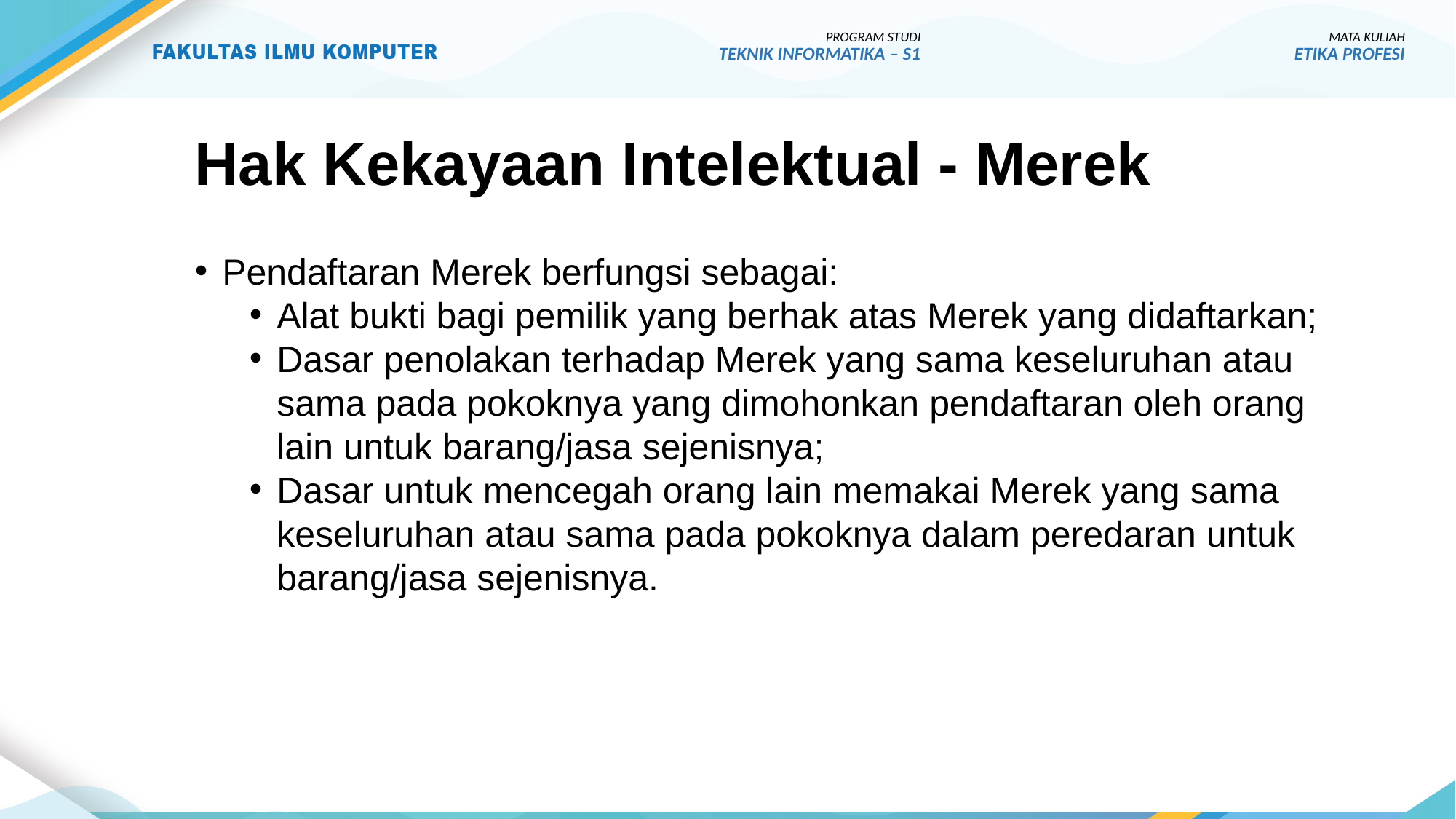

PROGRAM STUDI
TEKNIK INFORMATIKA – S1
MATA KULIAH
ETIKA PROFESI
# Hak Kekayaan Intelektual - Merek
Pendaftaran Merek berfungsi sebagai:
Alat bukti bagi pemilik yang berhak atas Merek yang didaftarkan;
Dasar penolakan terhadap Merek yang sama keseluruhan atau sama pada pokoknya yang dimohonkan pendaftaran oleh orang lain untuk barang/jasa sejenisnya;
Dasar untuk mencegah orang lain memakai Merek yang sama keseluruhan atau sama pada pokoknya dalam peredaran untuk barang/jasa sejenisnya.